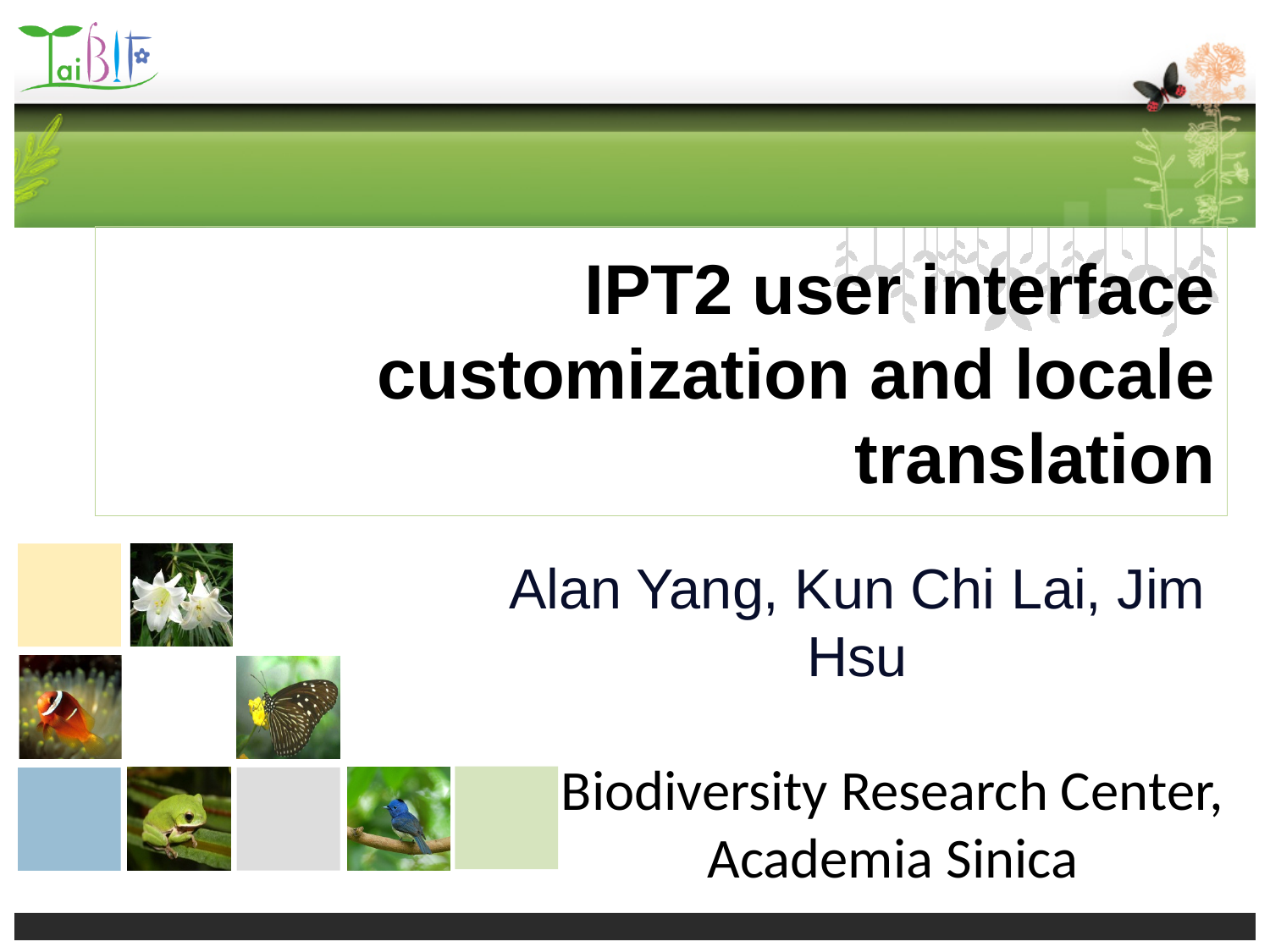

# IPT2 user interface customization and locale translation
Alan Yang, Kun Chi Lai, Jim Hsu
Biodiversity Research Center, Academia Sinica